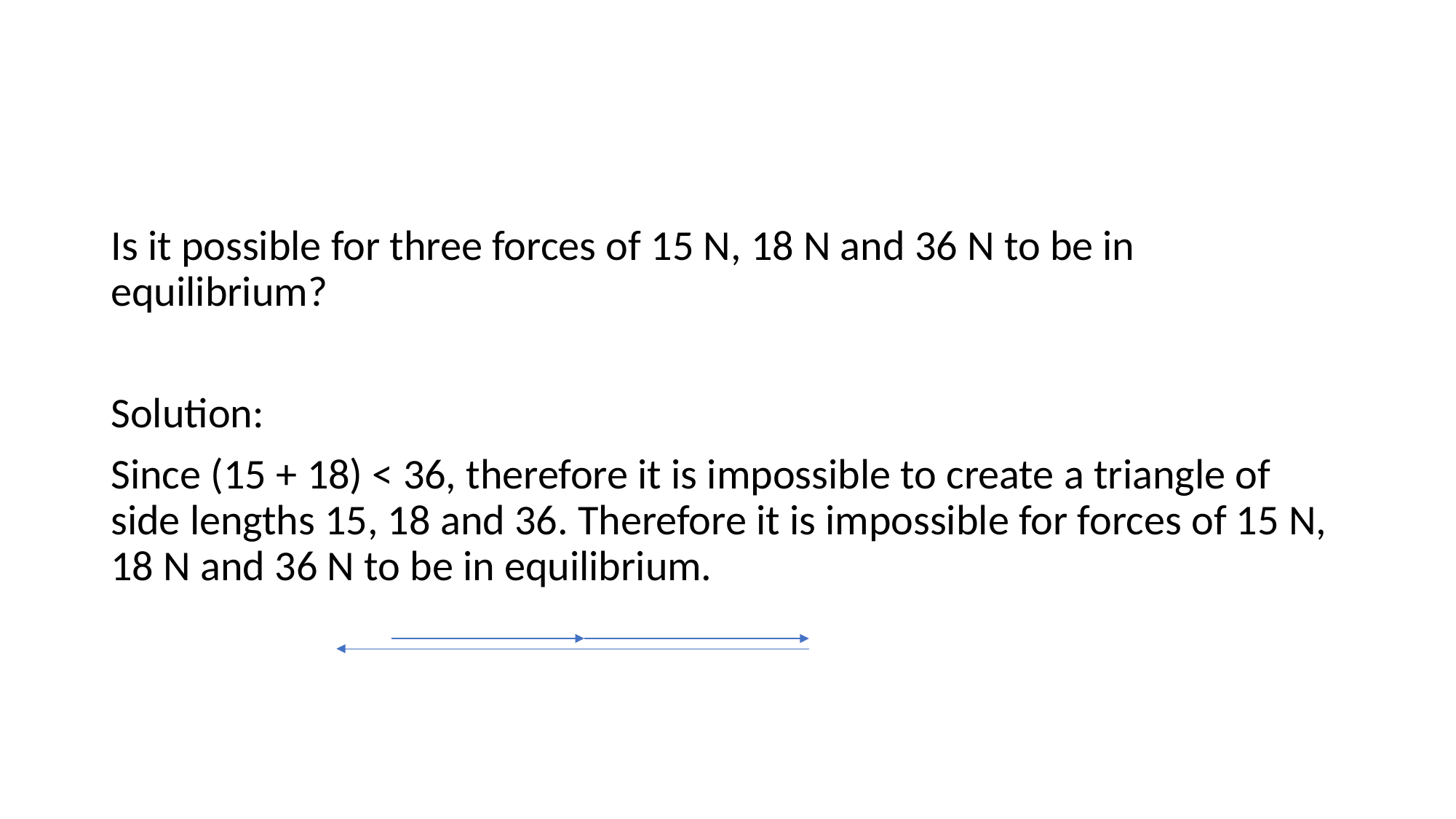

#
Is it possible for three forces of 15 N, 18 N and 36 N to be in equilibrium?

Solution:
Since (15 + 18) < 36, therefore it is impossible to create a triangle of side lengths 15, 18 and 36. Therefore it is impossible for forces of 15 N, 18 N and 36 N to be in equilibrium.